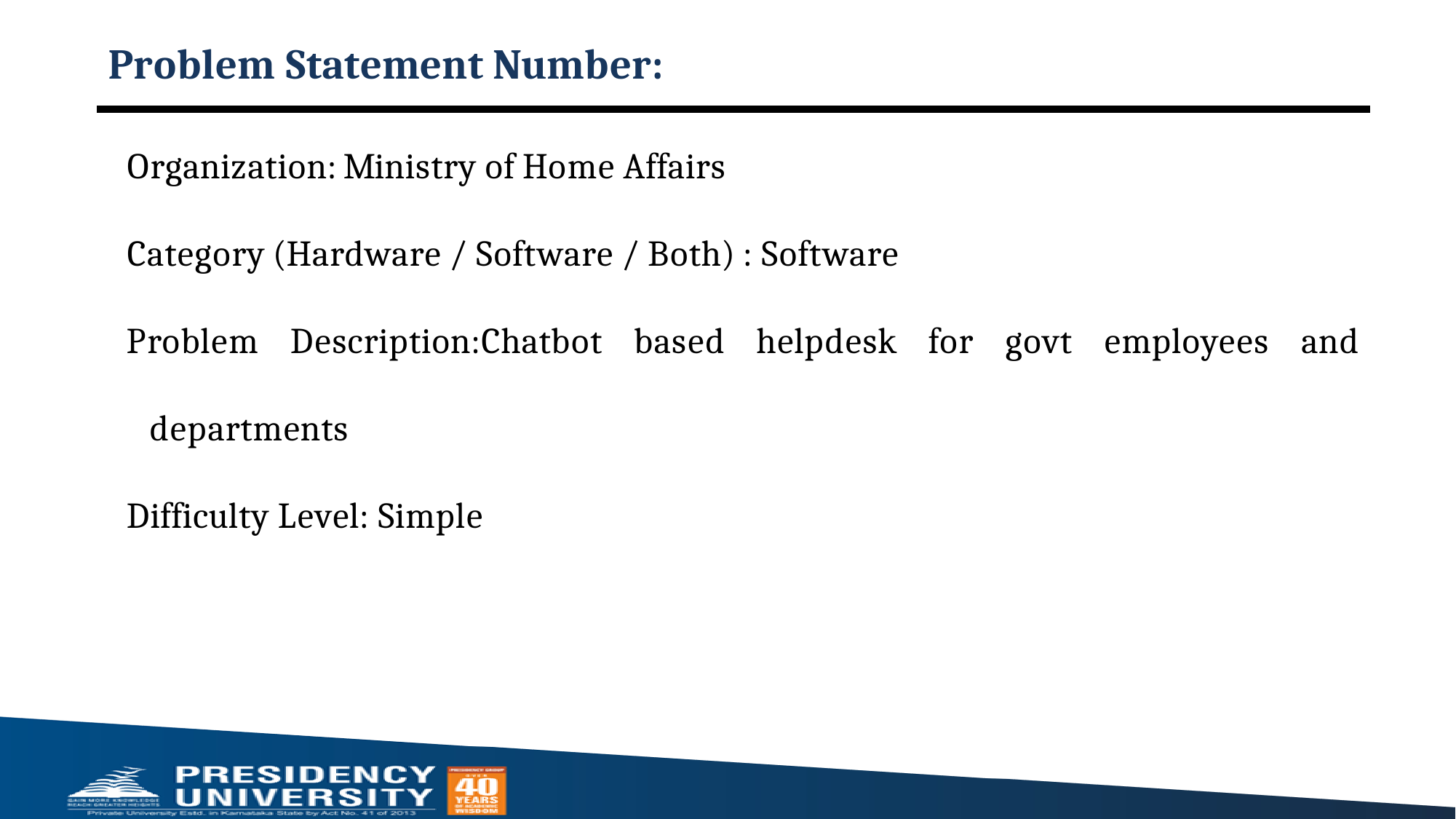

# Problem Statement Number:
Organization: Ministry of Home Affairs
Category (Hardware / Software / Both) : Software
Problem Description:Chatbot based helpdesk for govt employees and departments
Difficulty Level: Simple